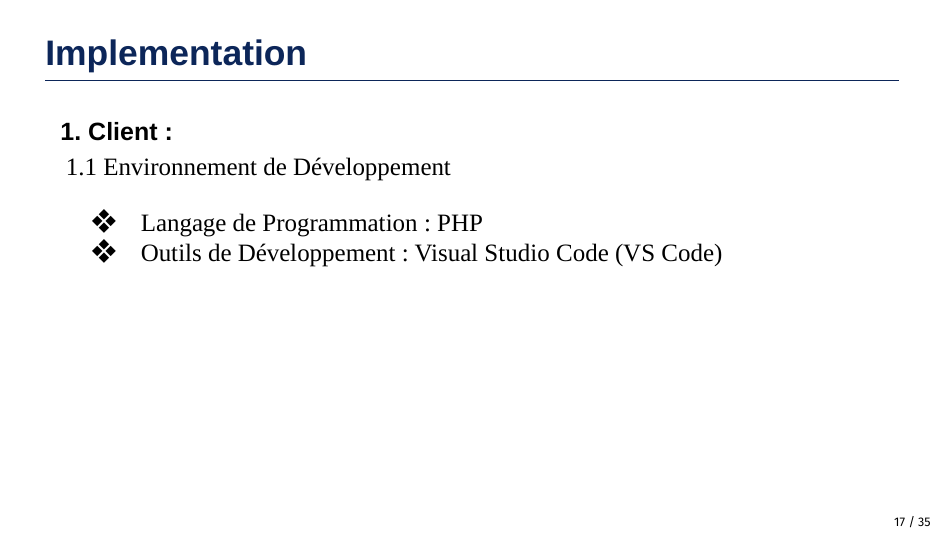

Implementation

1. Client :
1.1 Environnement de Développement

Langage de Programmation : PHP
Outils de Développement : Visual Studio Code (VS Code)
17 / 35